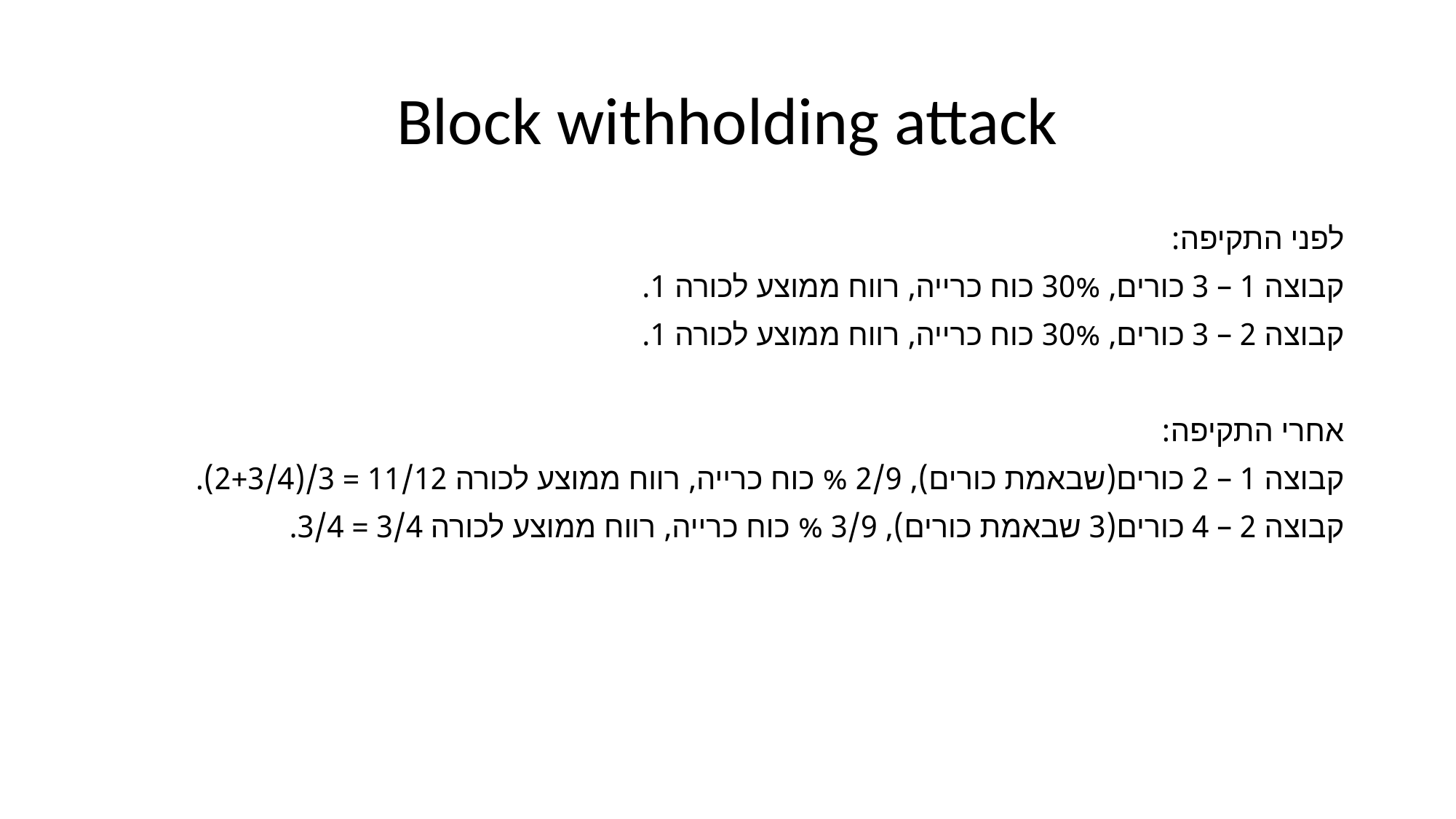

# Block withholding attack
לפני התקיפה:
קבוצה 1 – 3 כורים, 30% כוח כרייה, רווח ממוצע לכורה 1.
קבוצה 2 – 3 כורים, 30% כוח כרייה, רווח ממוצע לכורה 1.

אחרי התקיפה:
קבוצה 1 – 2 כורים(שבאמת כורים), 2/9 % כוח כרייה, רווח ממוצע לכורה 11/12 = 3/(2+3/4).
קבוצה 2 – 4 כורים(3 שבאמת כורים), 3/9 % כוח כרייה, רווח ממוצע לכורה 3/4 = 3/4.